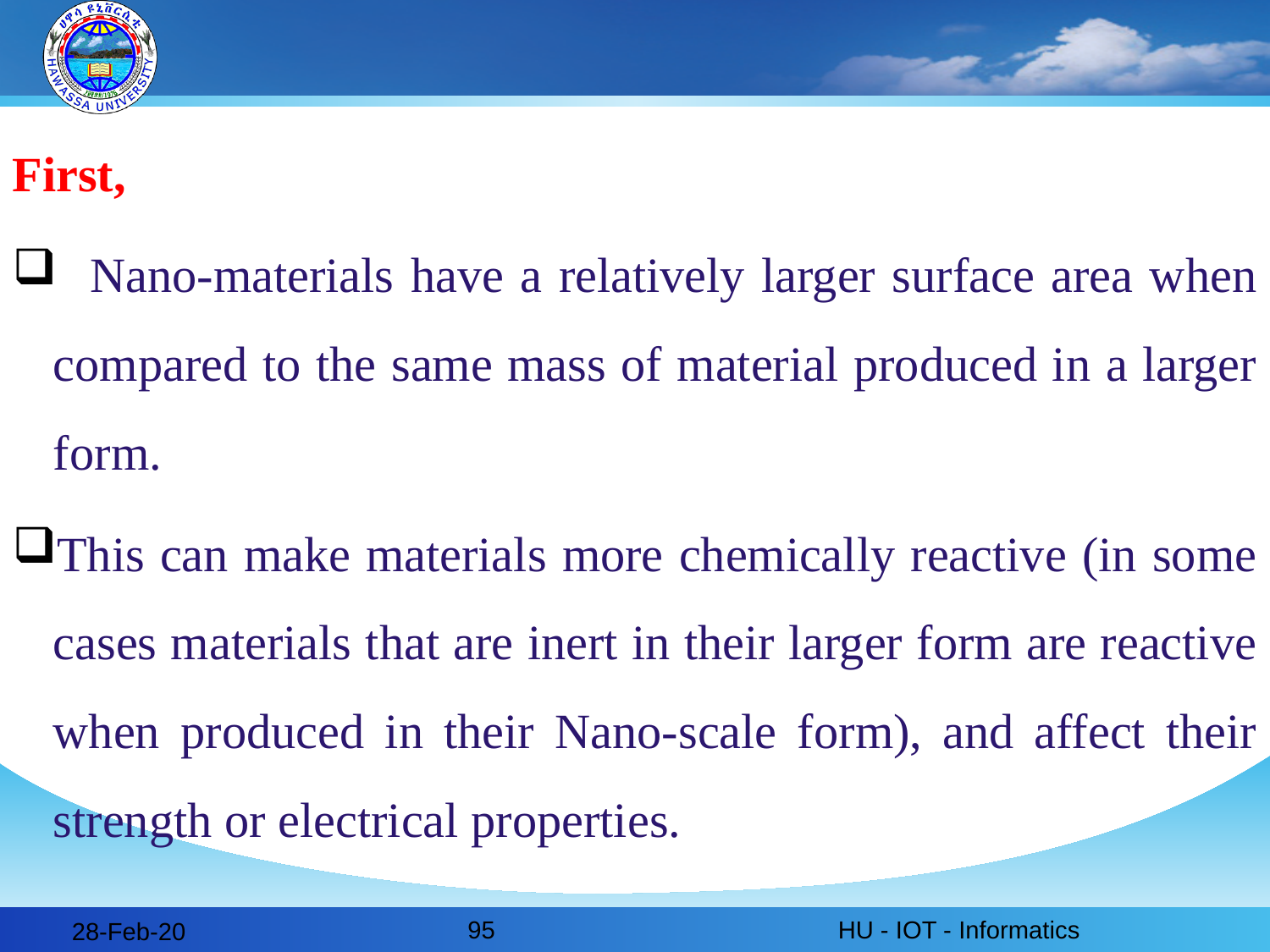

First,
  Nano-materials have a relatively larger surface area when compared to the same mass of material produced in a larger form.
This can make materials more chemically reactive (in some cases materials that are inert in their larger form are reactive when produced in their Nano-scale form), and affect their strength or electrical properties.

95
HU - IOT - Informatics
28-Feb-20